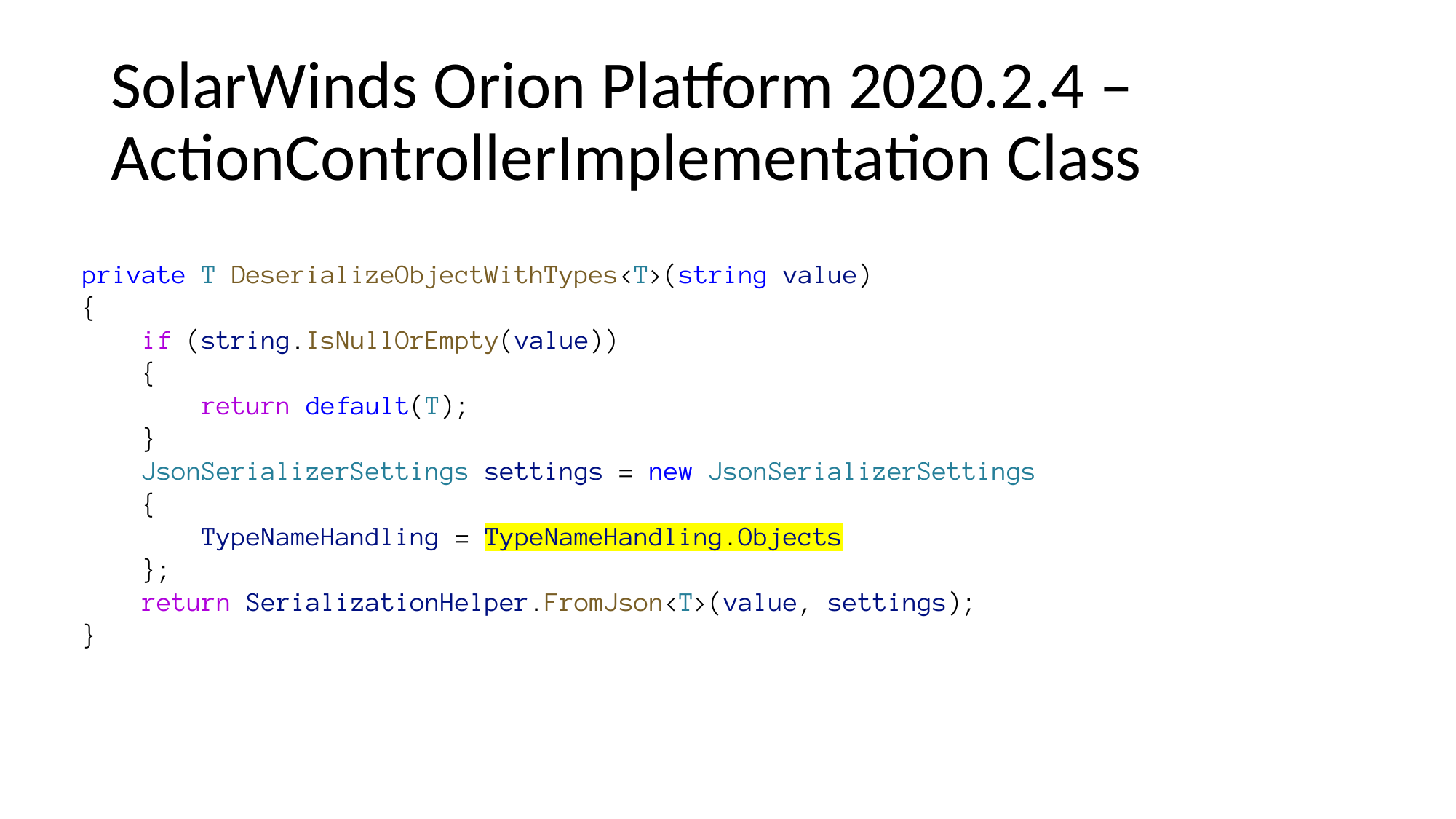

# SolarWinds Orion Platform 2020.2.4 – ActionControllerImplementation Class
private T DeserializeObjectWithTypes<T>(string value)
{
    if (string.IsNullOrEmpty(value))
    {
        return default(T);
    }
    JsonSerializerSettings settings = new JsonSerializerSettings
    {
        TypeNameHandling = TypeNameHandling.Objects
    };
    return SerializationHelper.FromJson<T>(value, settings);
}